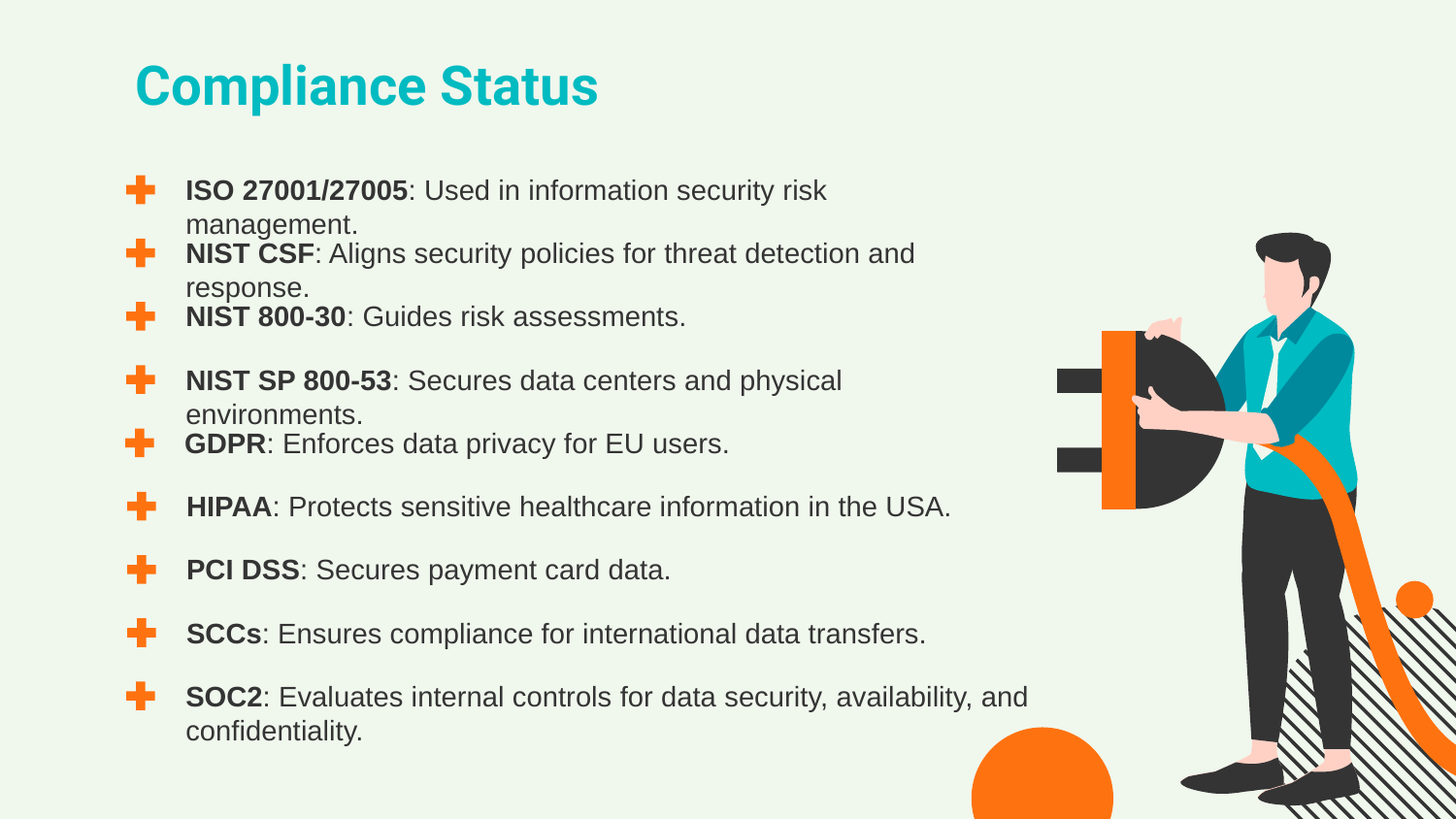

# Compliance Status
ISO 27001/27005: Used in information security risk management.

NIST CSF: Aligns security policies for threat detection and response.

NIST 800-30: Guides risk assessments.

NIST SP 800-53: Secures data centers and physical environments.

GDPR: Enforces data privacy for EU users.

HIPAA: Protects sensitive healthcare information in the USA.

PCI DSS: Secures payment card data.

SCCs: Ensures compliance for international data transfers.

SOC2: Evaluates internal controls for data security, availability, and confidentiality.